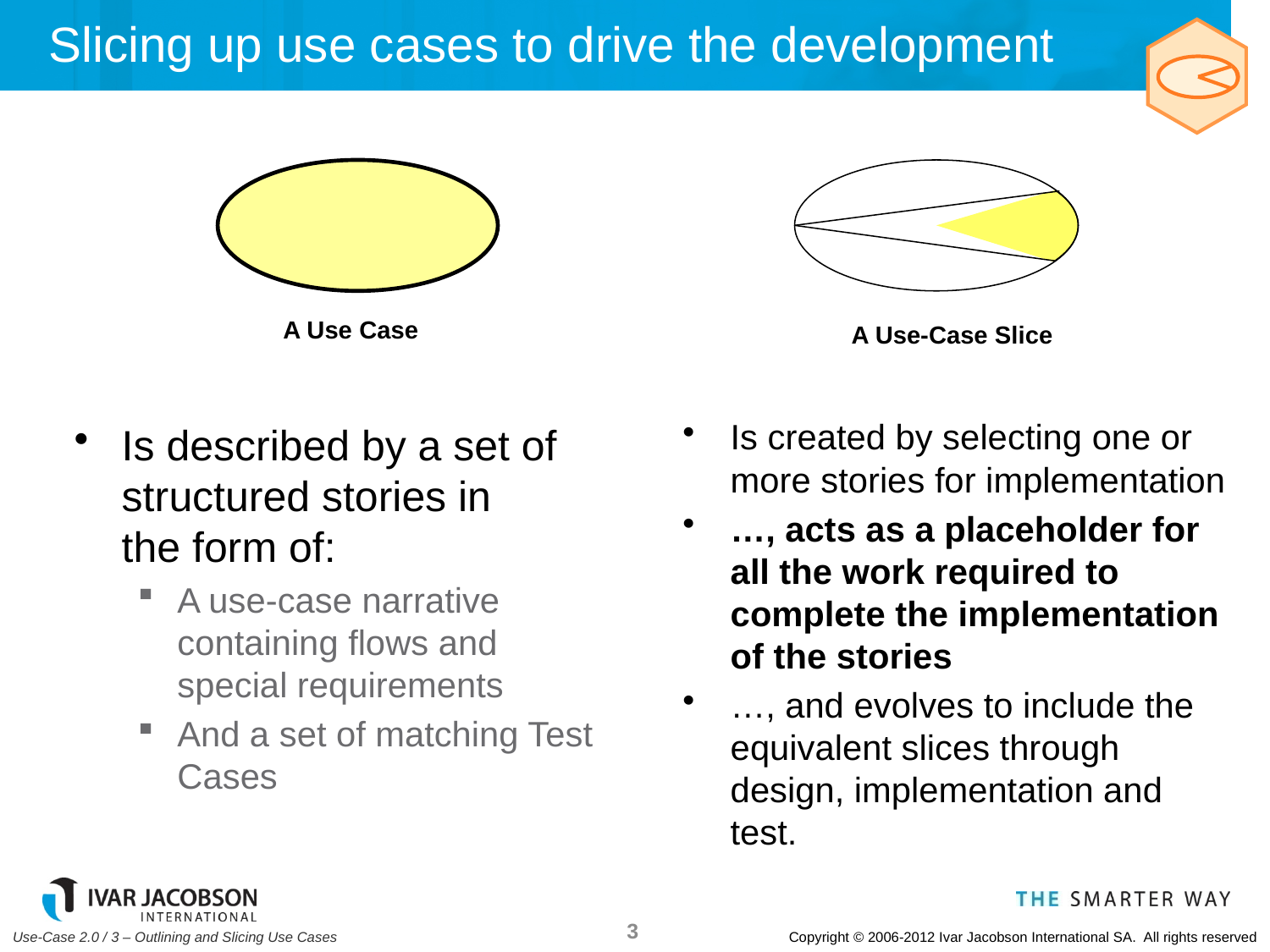

# Slicing up use cases to drive the development

A Use Case
A Use-Case Slice
Is created by selecting one or more stories for implementation
…, acts as a placeholder for all the work required to complete the implementation of the stories
…, and evolves to include the equivalent slices through design, implementation and test.
Is described by a set of structured stories in
the form of:
A use-case narrative containing flows and special requirements
And a set of matching Test Cases